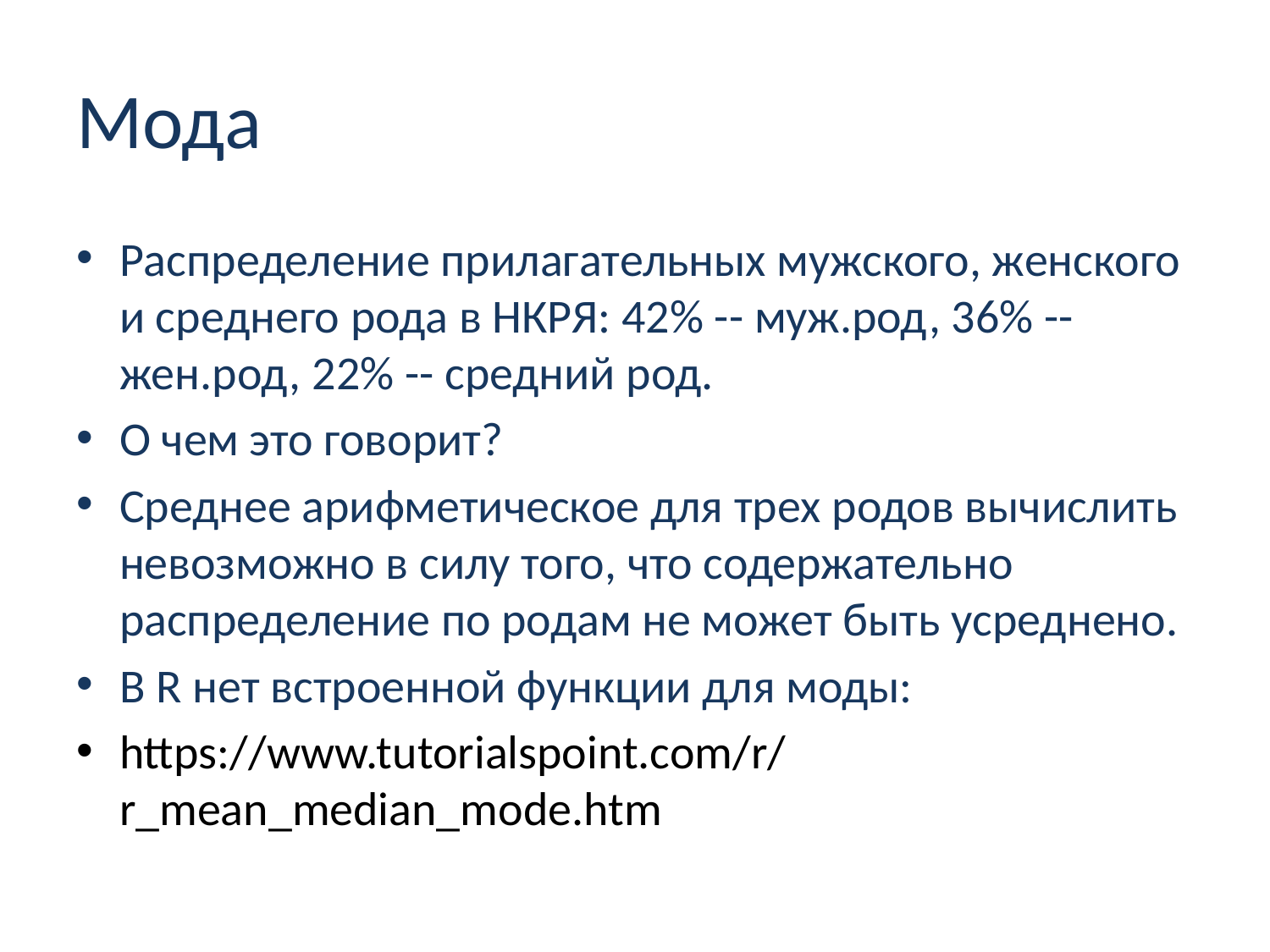

# Мода
Распределение прилагательных мужского, женского и среднего рода в НКРЯ: 42% -- муж.род, 36% -- жен.род, 22% -- средний род.
О чем это говорит?
Среднее арифметическое для трех родов вычислить невозможно в силу того, что содержательно распределение по родам не может быть усреднено.
В R нет встроенной функции для моды:
https://www.tutorialspoint.com/r/r_mean_median_mode.htm